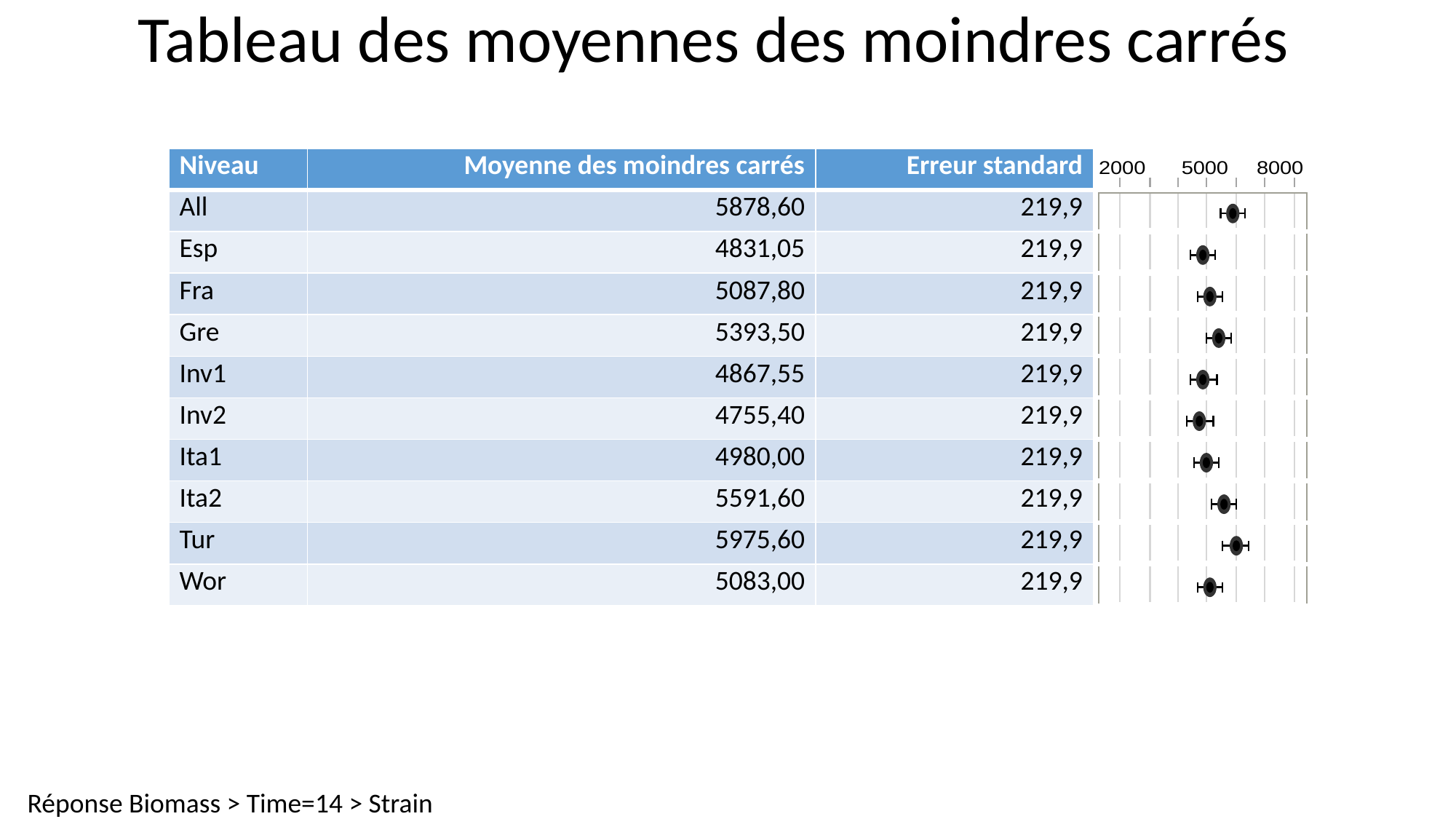

# Tableau des moyennes des moindres carrés
| Niveau | Moyenne des moindres carrés | Erreur standard |  |
| --- | --- | --- | --- |
| All | 5878,60 | 219,9 |  |
| Esp | 4831,05 | 219,9 |  |
| Fra | 5087,80 | 219,9 |  |
| Gre | 5393,50 | 219,9 |  |
| Inv1 | 4867,55 | 219,9 |  |
| Inv2 | 4755,40 | 219,9 |  |
| Ita1 | 4980,00 | 219,9 |  |
| Ita2 | 5591,60 | 219,9 |  |
| Tur | 5975,60 | 219,9 |  |
| Wor | 5083,00 | 219,9 |  |
Réponse Biomass > Time=14 > Strain